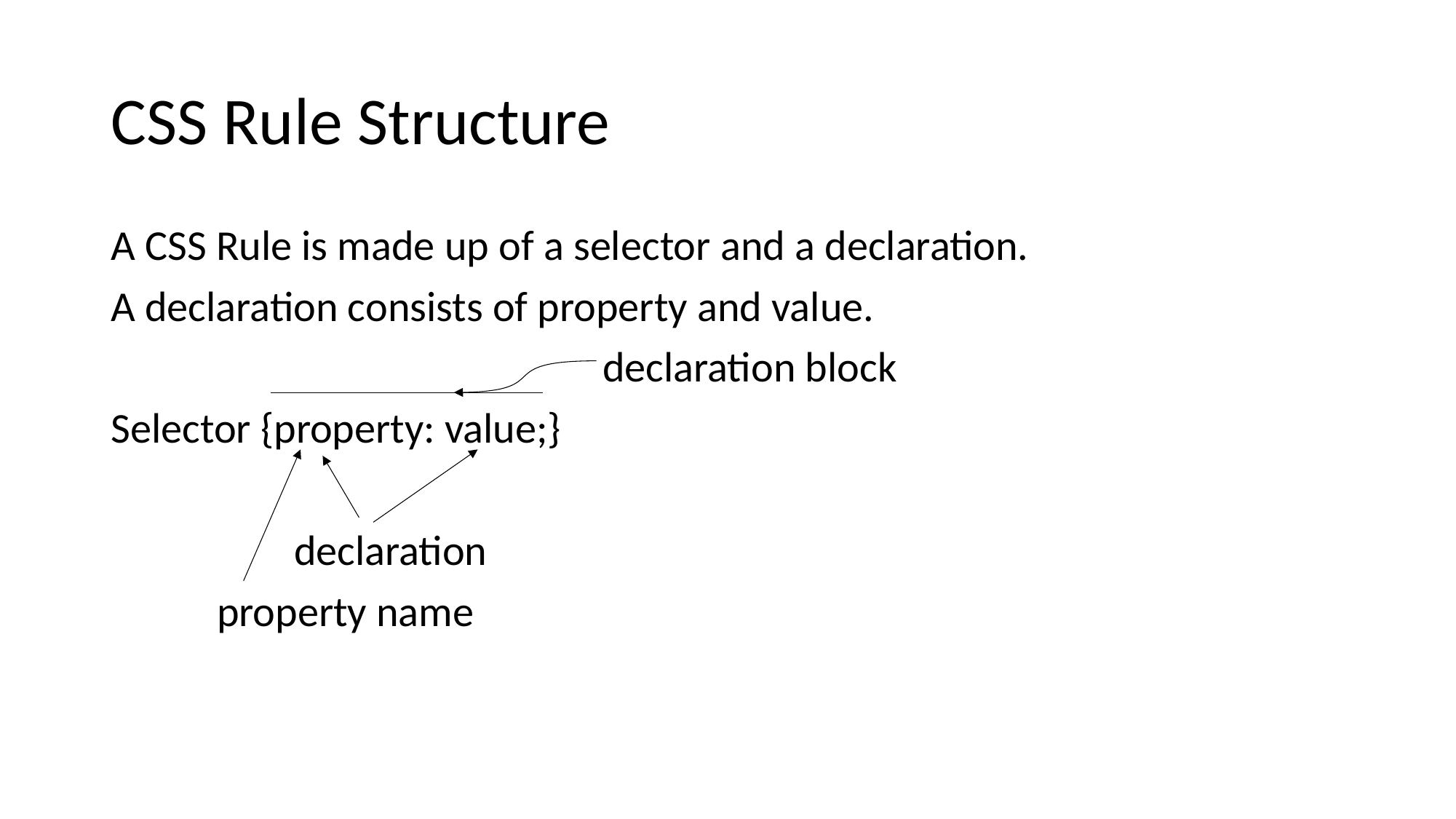

# CSS Rule Structure
A CSS Rule is made up of a selector and a declaration.
A declaration consists of property and value.
                                                   declaration block
Selector {property: value;}

                   declaration
           property name